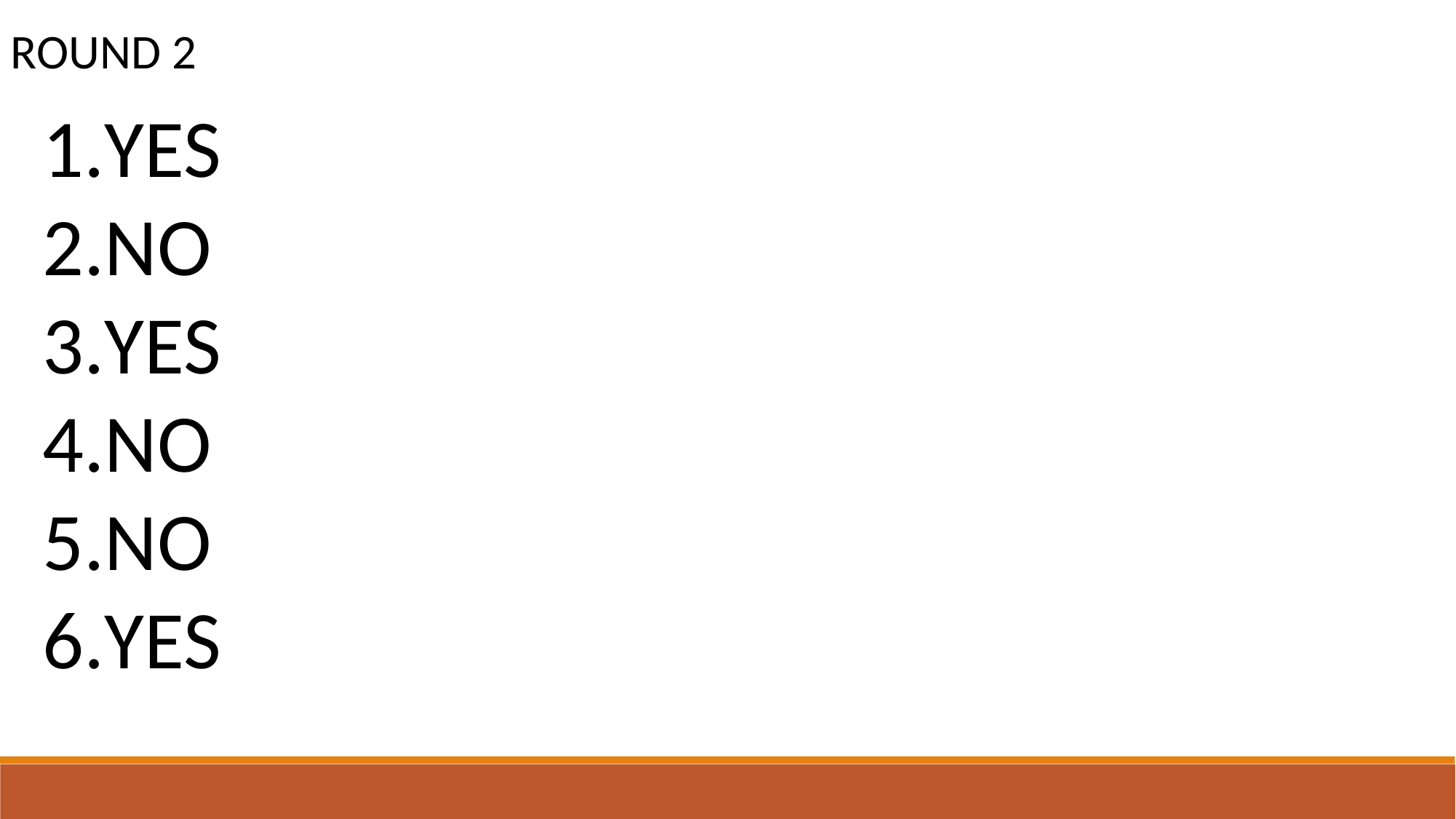

ROUND 2
YES
NO
YES
NO
NO
YES